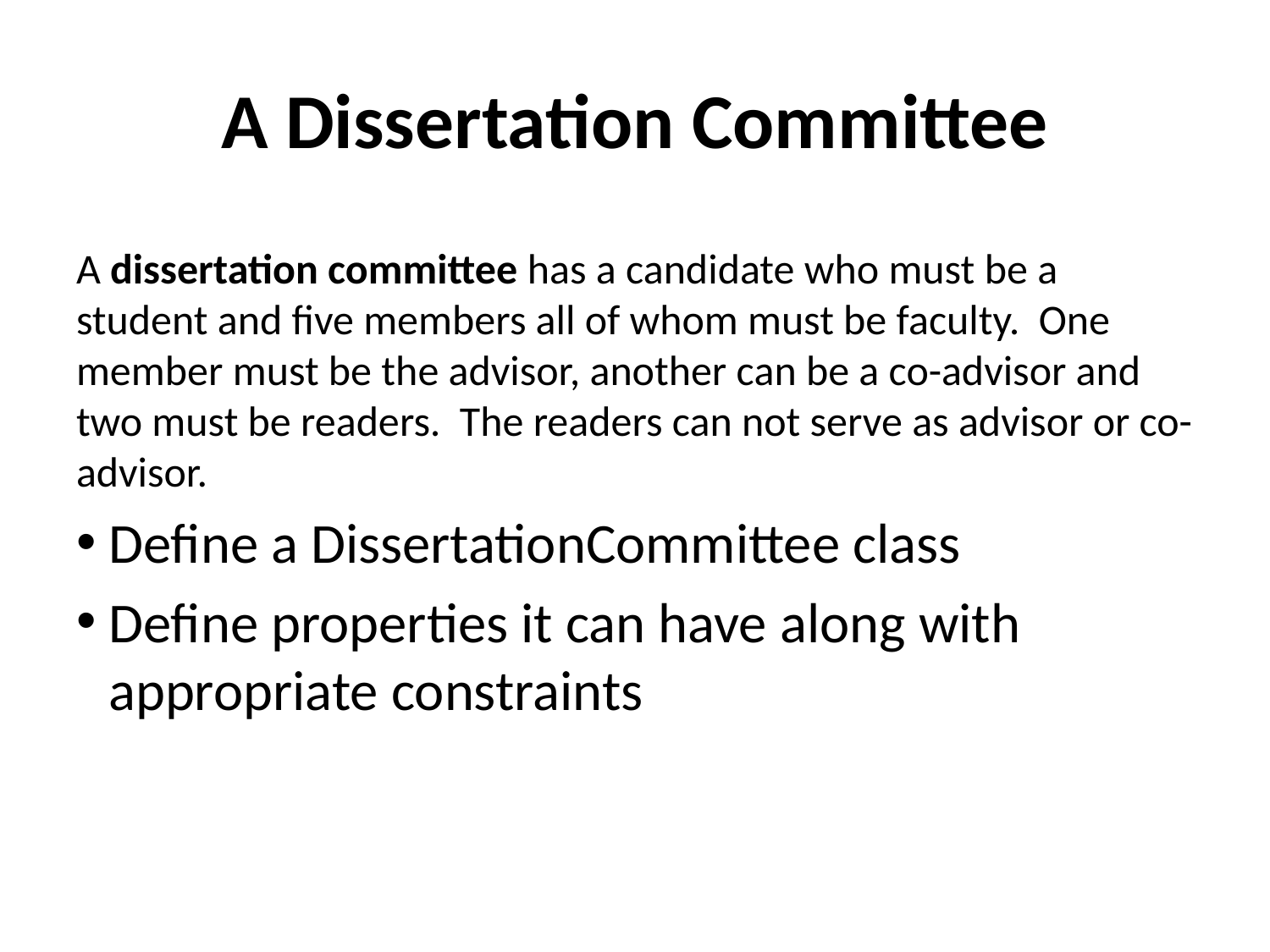

# A Dissertation Committee
A dissertation committee has a candidate who must be a student and five members all of whom must be faculty.  One member must be the advisor, another can be a co-advisor and two must be readers.  The readers can not serve as advisor or co-advisor.
Define a DissertationCommittee class
Define properties it can have along with appropriate constraints